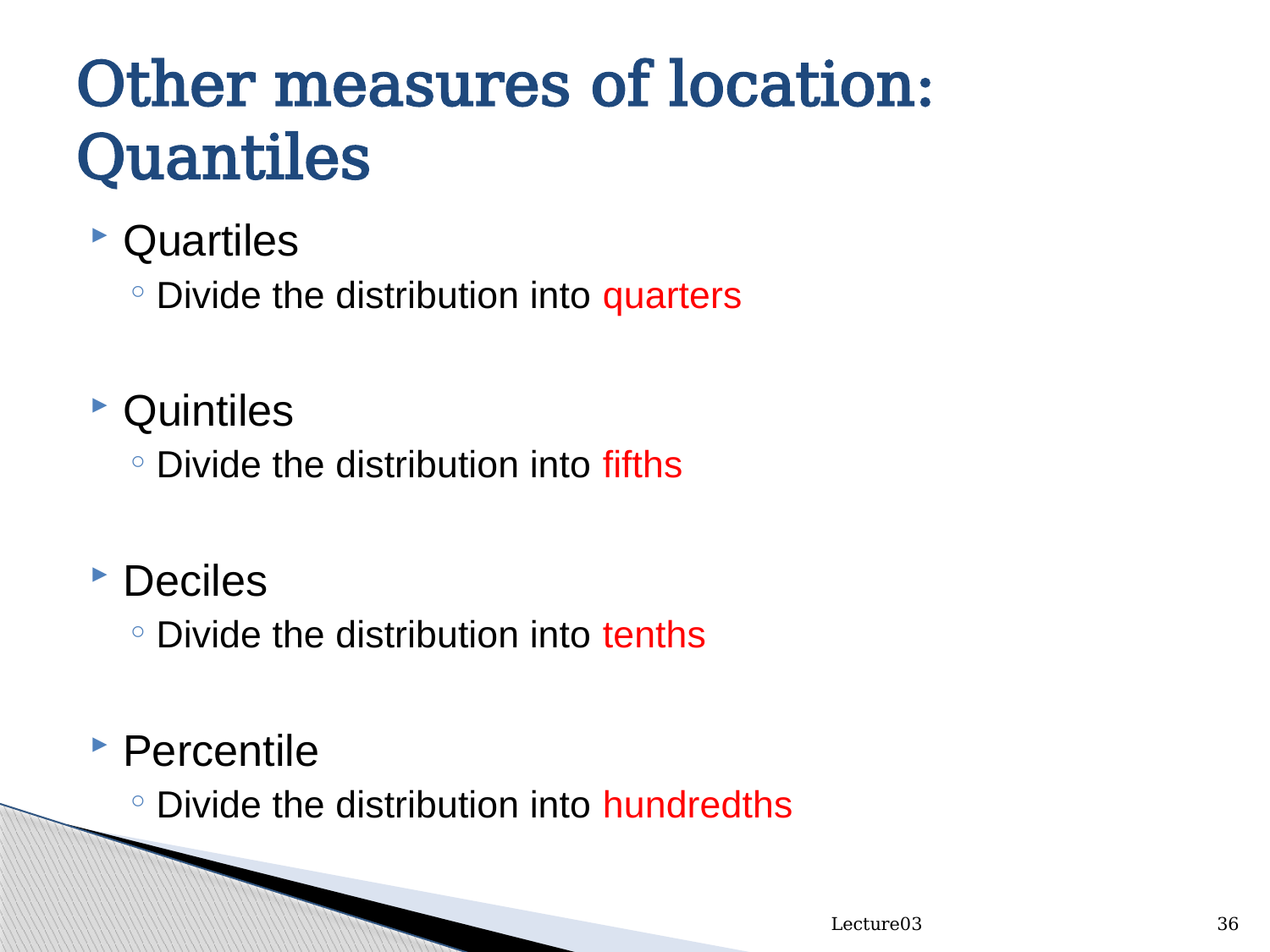

# Other measures of location: Quantiles
Quartiles
Divide the distribution into quarters

Quintiles
Divide the distribution into fifths

Deciles
Divide the distribution into tenths

Percentile
Divide the distribution into hundredths
Lecture03
36